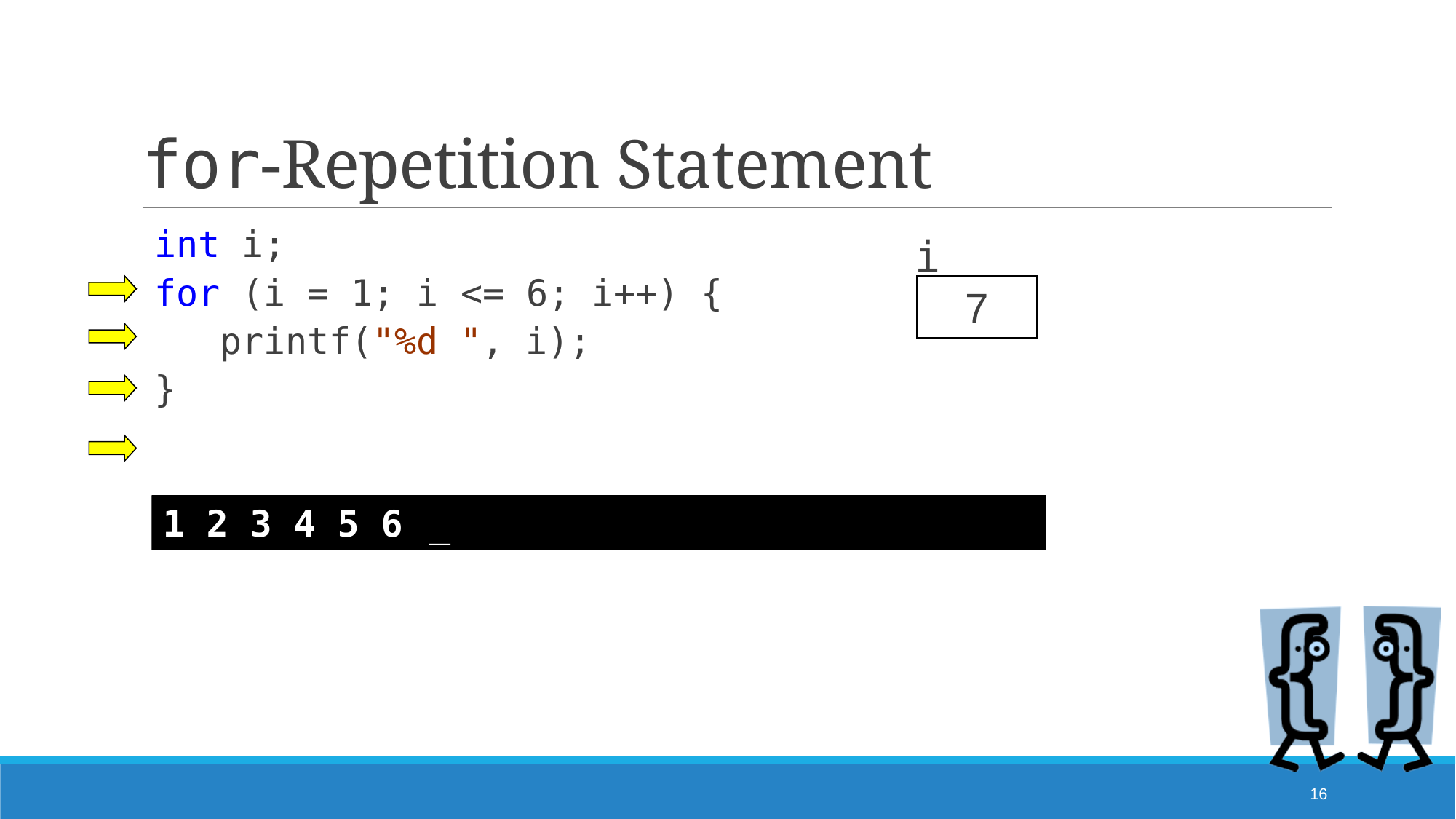

# for-Repetition Statement
int i;
for (i = 1; i <= 6; i++) {
   printf("%d ", i);
}

i

@#*$
1
2
3
4
5
6
7

_
1
1 2
1 2 3
1 2 3 4
1 2 3 4 5
1 2 3 4 5 6
_
_
_
_
_
_
16